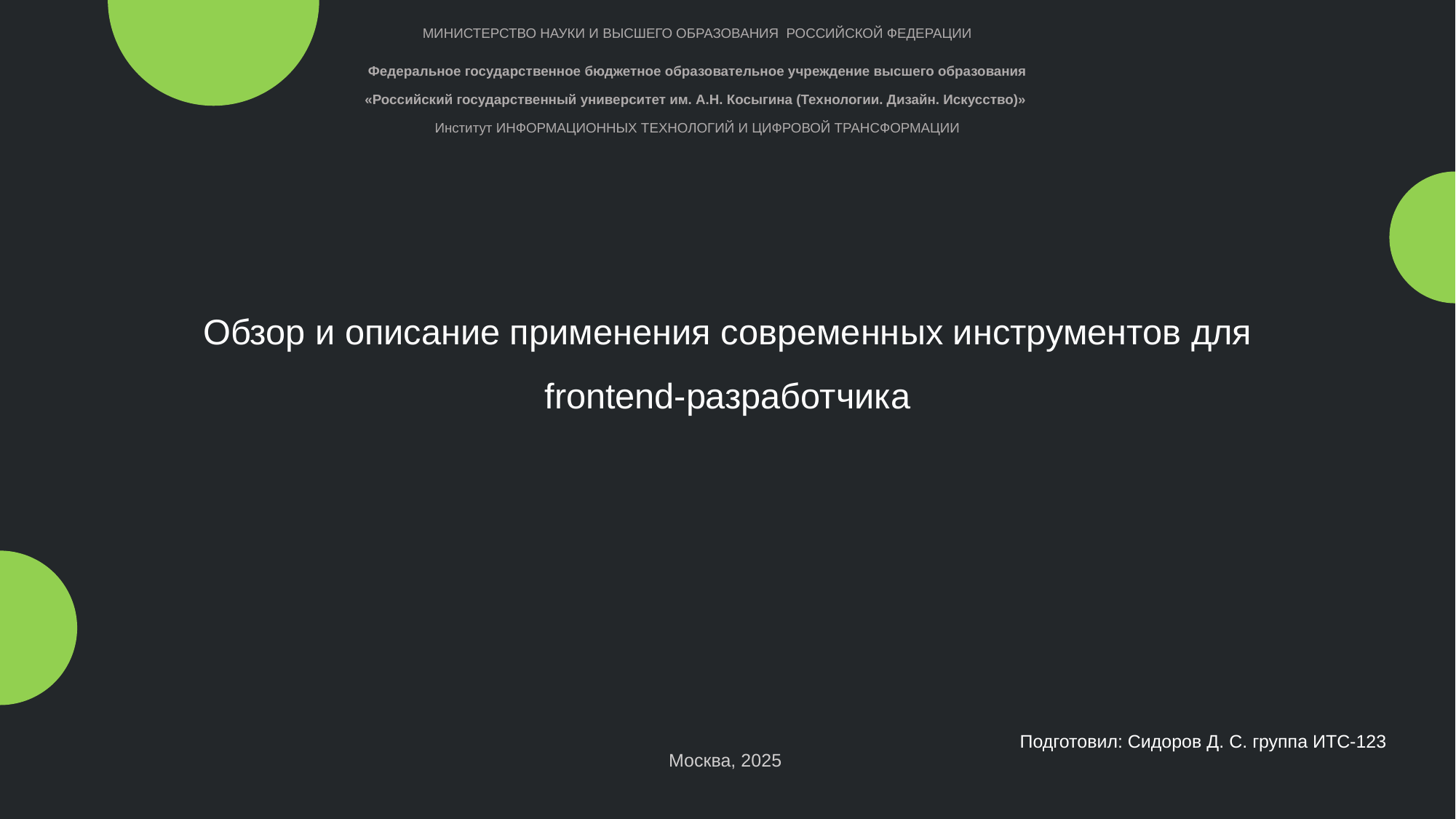

МИНИСТЕРСТВО НАУКИ И ВЫСШЕГО ОБРАЗОВАНИЯ  РОССИЙСКОЙ ФЕДЕРАЦИИ
Федеральное государственное бюджетное образовательное учреждение высшего образования
«Российский государственный университет им. А.Н. Косыгина (Технологии. Дизайн. Искусство)»
Институт ИНФОРМАЦИОННЫХ ТЕХНОЛОГИЙ И ЦИФРОВОЙ ТРАНСФОРМАЦИИ

# Обзор и описание применения современных инструментов для frontend-разработчика

Подготовил: Сидоров Д. С. группа ИТС-123
Москва, 2025